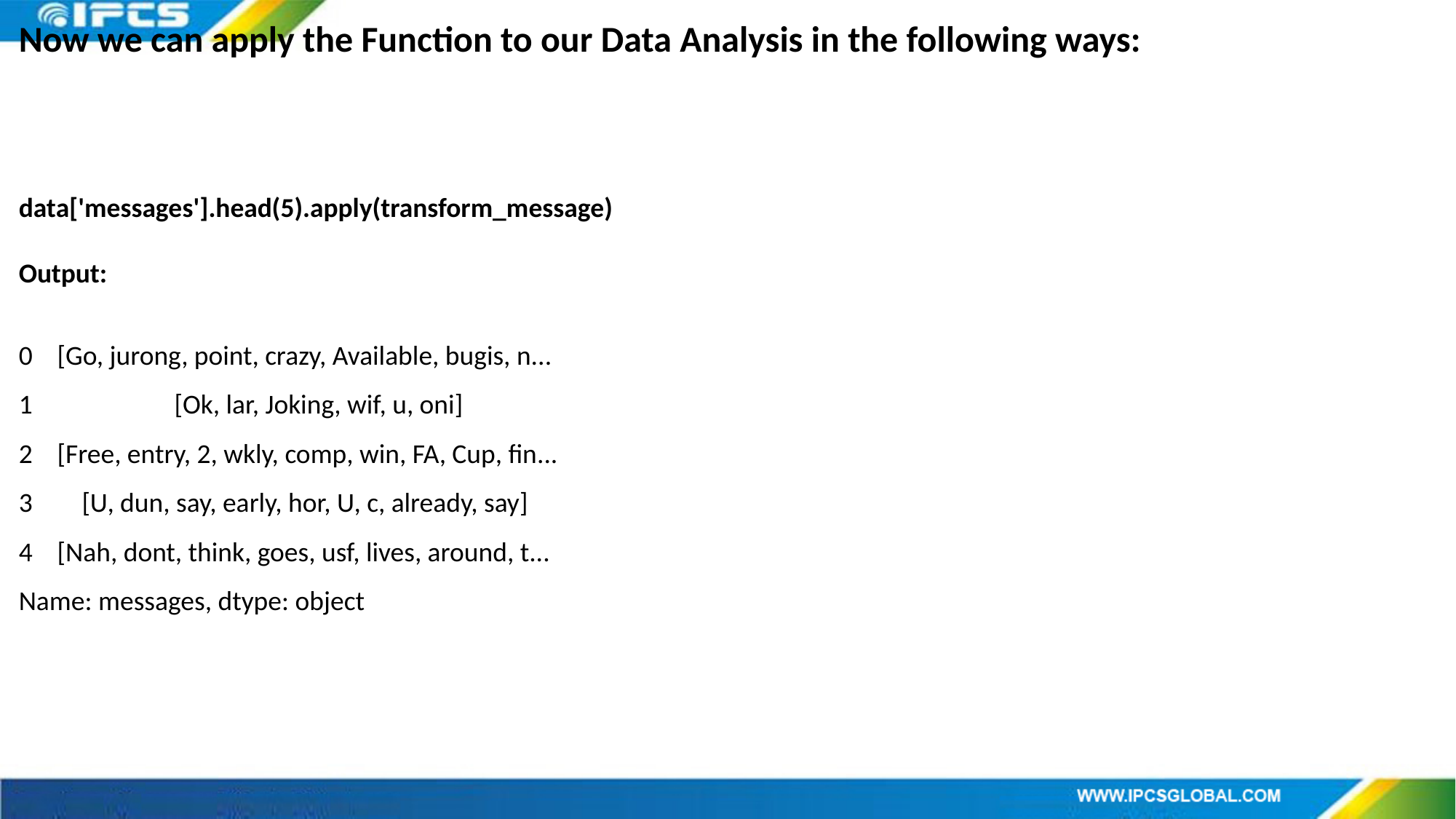

Now we can apply the Function to our Data Analysis in the following ways:

data['messages'].head(5).apply(transform_message)

Output:

0    [Go, jurong, point, crazy, Available, bugis, n...
1                       [Ok, lar, Joking, wif, u, oni]
2    [Free, entry, 2, wkly, comp, win, FA, Cup, fin...
3        [U, dun, say, early, hor, U, c, already, say]
4    [Nah, dont, think, goes, usf, lives, around, t...
Name: messages, dtype: object